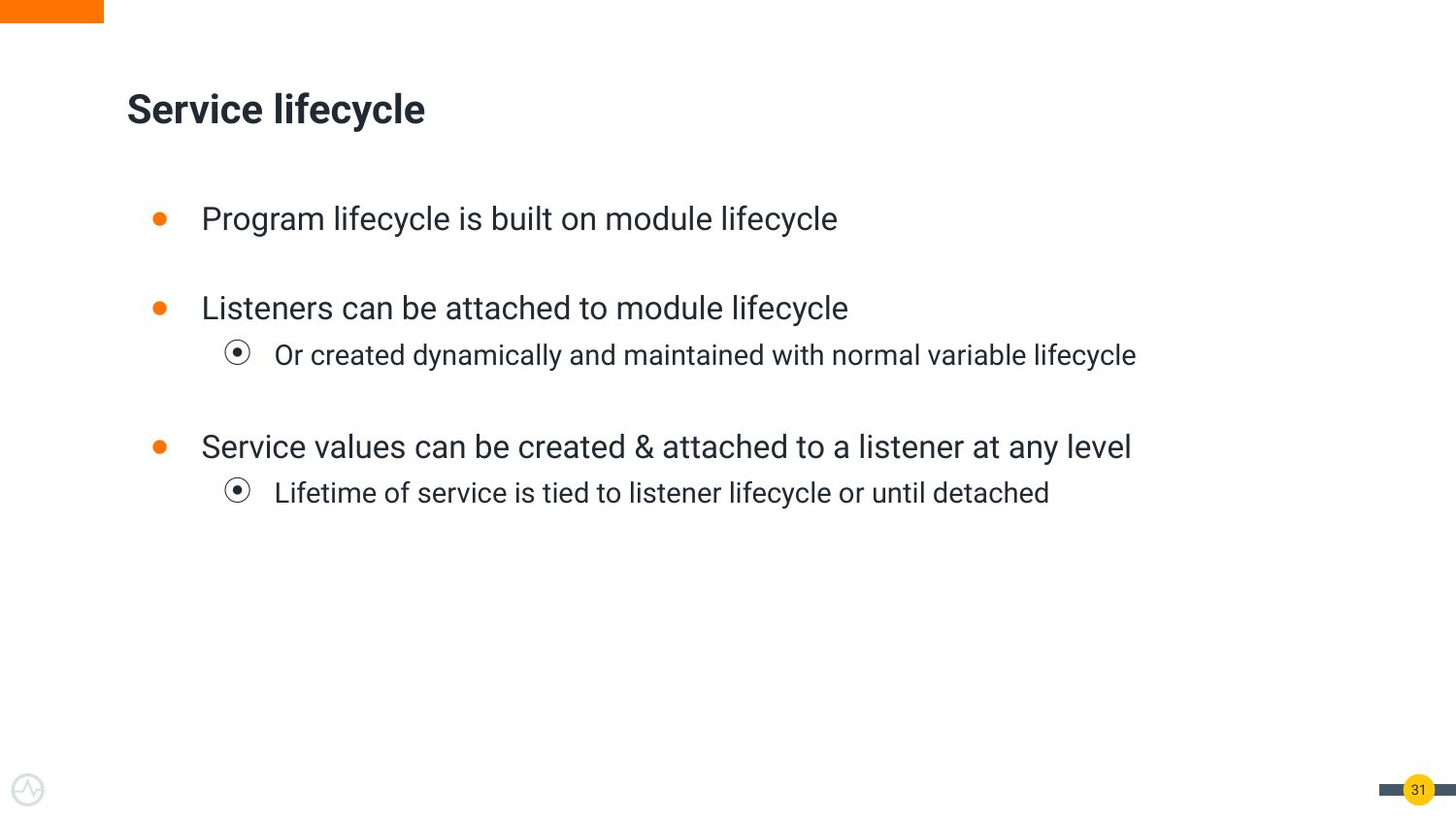

# Service lifecycle
Program lifecycle is built on module lifecycle
Listeners can be attached to module lifecycle
Or created dynamically and maintained with normal variable lifecycle
Service values can be created & attached to a listener at any level
Lifetime of service is tied to listener lifecycle or until detached
31